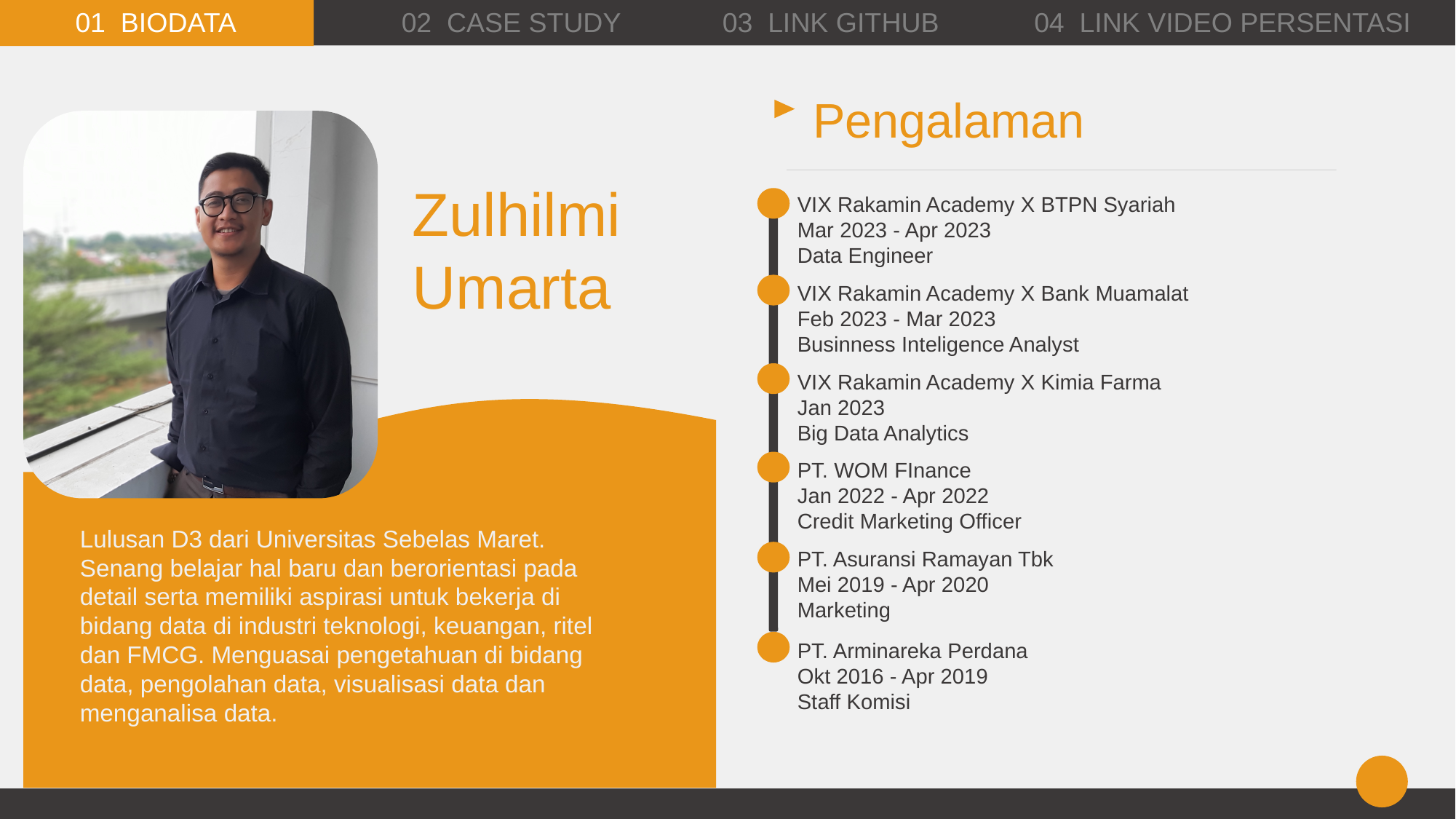

03  LINK GITHUB
01  BIODATA
02  CASE STUDY
04  LINK VIDEO PERSENTASI
Pengalaman

Zulhilmi
Umarta
VIX Rakamin Academy X BTPN Syariah
Mar 2023 - Apr 2023
Data Engineer

VIX Rakamin Academy X Bank Muamalat
Feb 2023 - Mar 2023
Businness Inteligence Analyst

VIX Rakamin Academy X Kimia Farma
Jan 2023
Big Data Analytics

PT. WOM FInance
Jan 2022 - Apr 2022
Credit Marketing Officer

Lulusan D3 dari Universitas Sebelas Maret. Senang belajar hal baru dan berorientasi pada detail serta memiliki aspirasi untuk bekerja di bidang data di industri teknologi, keuangan, ritel dan FMCG. Menguasai pengetahuan di bidang data, pengolahan data, visualisasi data dan menganalisa data.
PT. Asuransi Ramayan Tbk
Mei 2019 - Apr 2020
Marketing

PT. Arminareka Perdana
Okt 2016 - Apr 2019
Staff Komisi